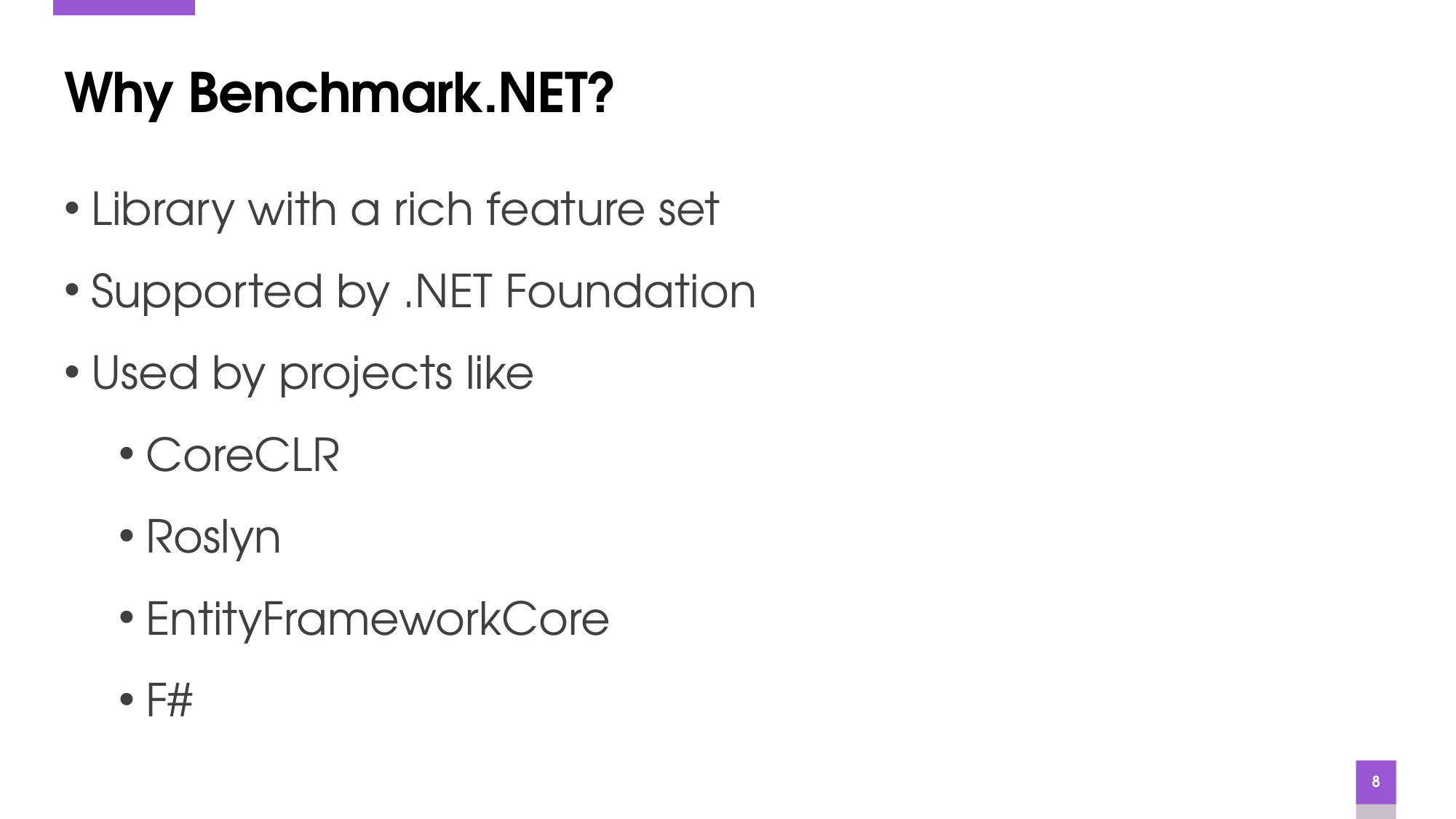

# Why Benchmark.NET?
Library with a rich feature set
Supported by .NET Foundation
Used by projects like
CoreCLR
Roslyn
EntityFrameworkCore
F#